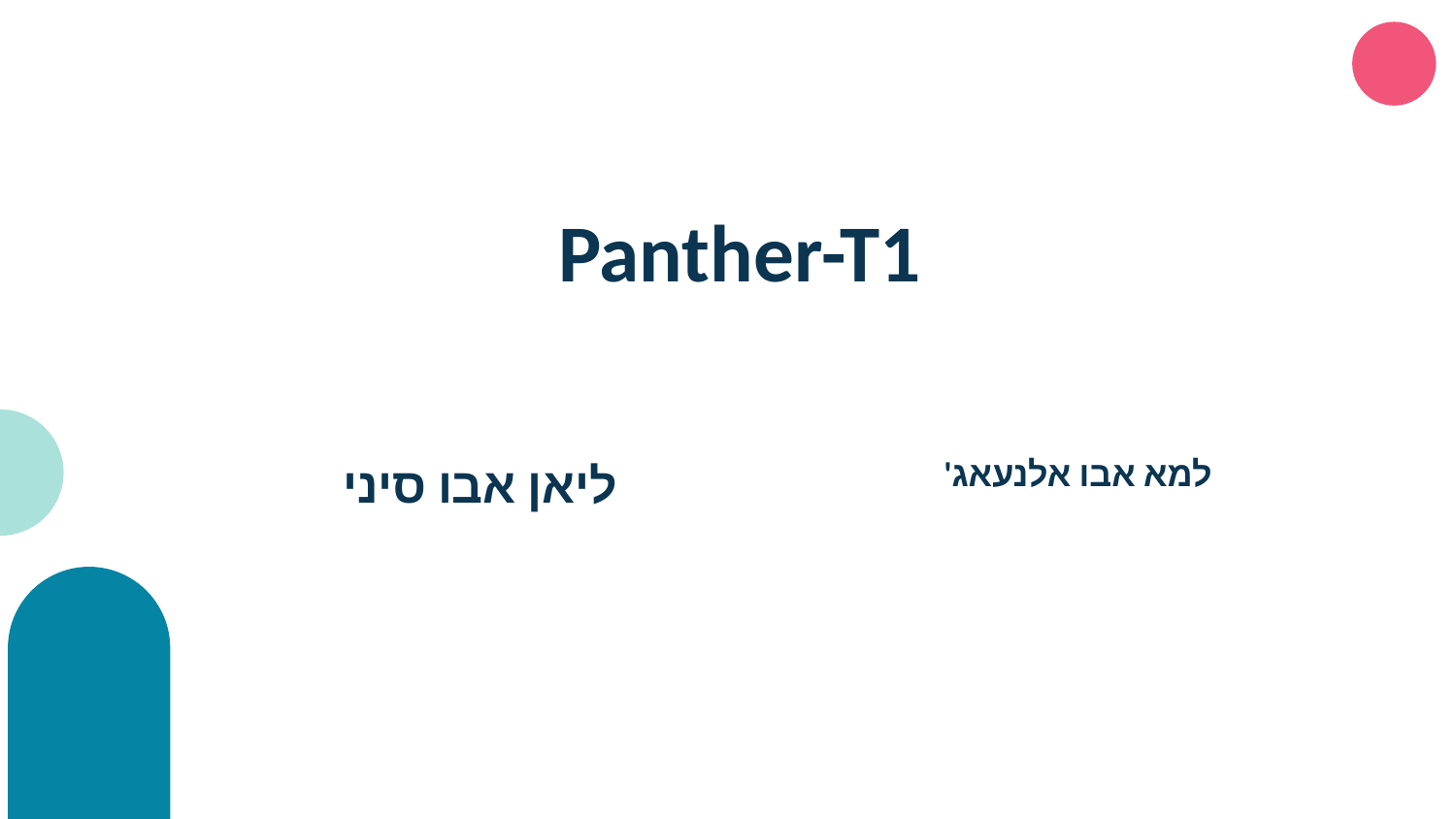

# Panther-T1
למא אבו אלנעאג'
ליאן אבו סיני